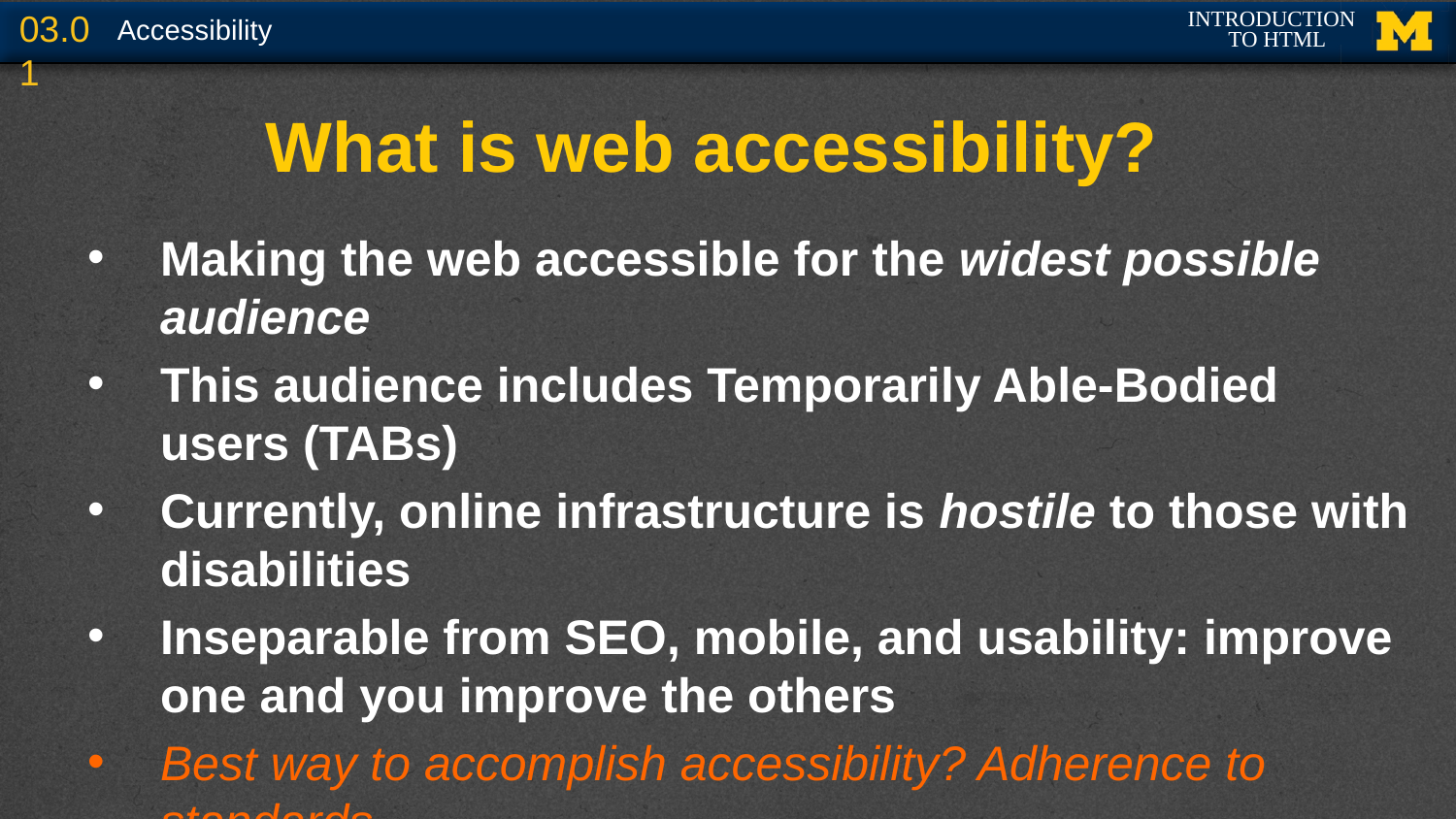

# What is web accessibility?
Making the web accessible for the widest possible audience
This audience includes Temporarily Able-Bodied users (TABs)
Currently, online infrastructure is hostile to those with disabilities
Inseparable from SEO, mobile, and usability: improve one and you improve the others
Best way to accomplish accessibility? Adherence to standards.